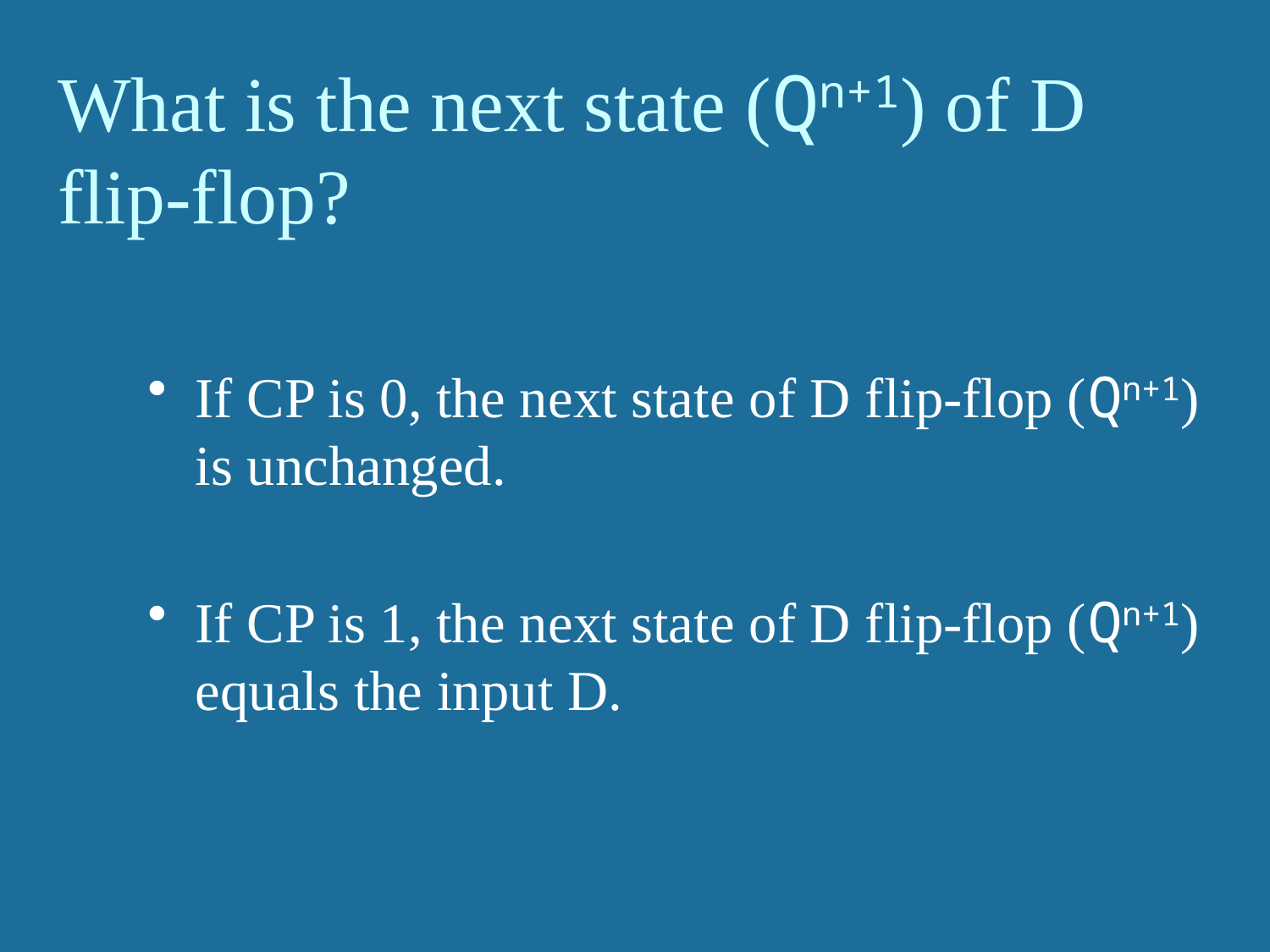

# What is the next state (Qn+1) of D flip-flop?
If CP is 0, the next state of D flip-flop (Qn+1) is unchanged.

If CP is 1, the next state of D flip-flop (Qn+1) equals the input D.